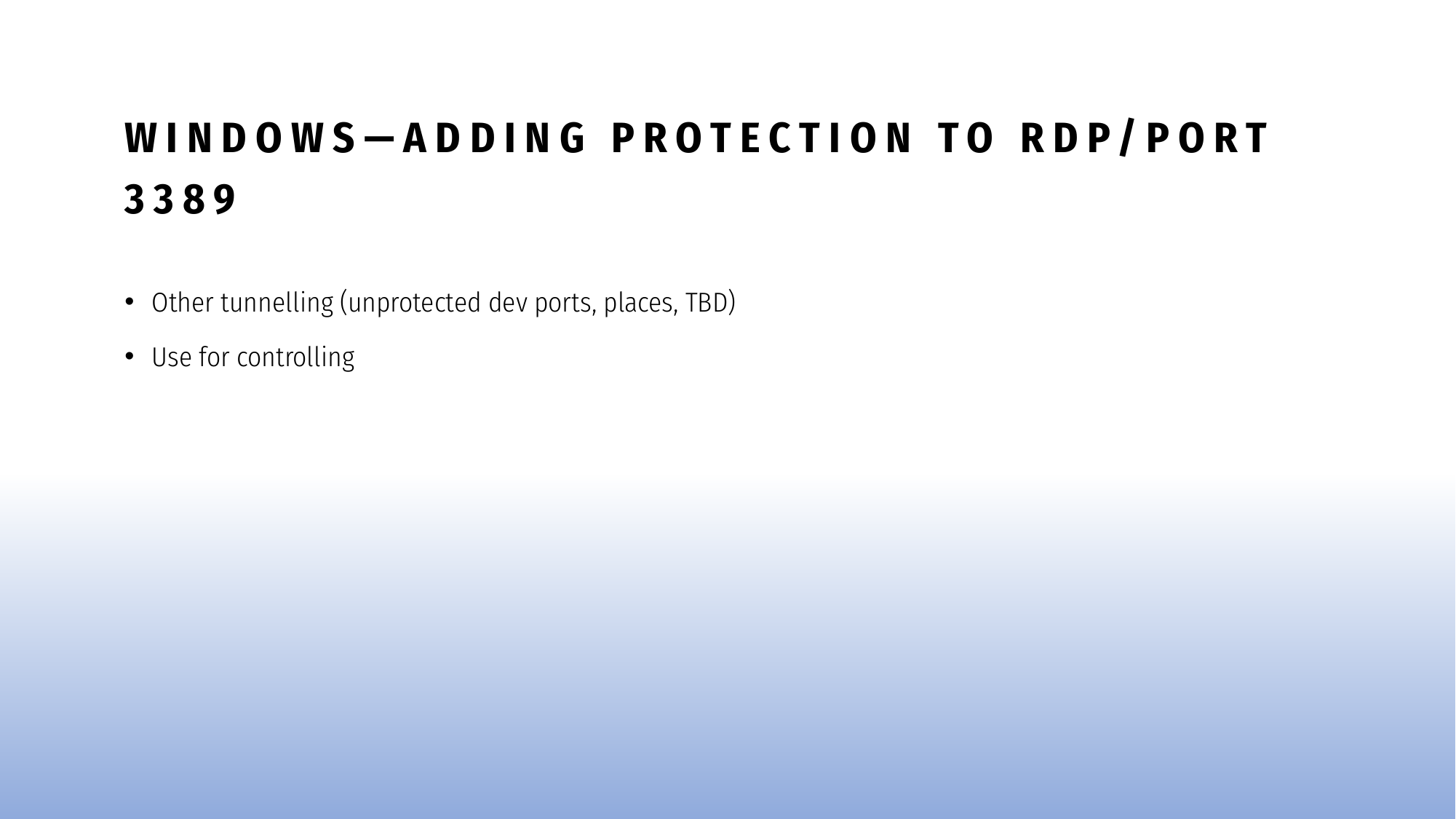

# Windows—Adding protection to RDP/port 3389
Other tunnelling (unprotected dev ports, places, TBD)
Use for controlling